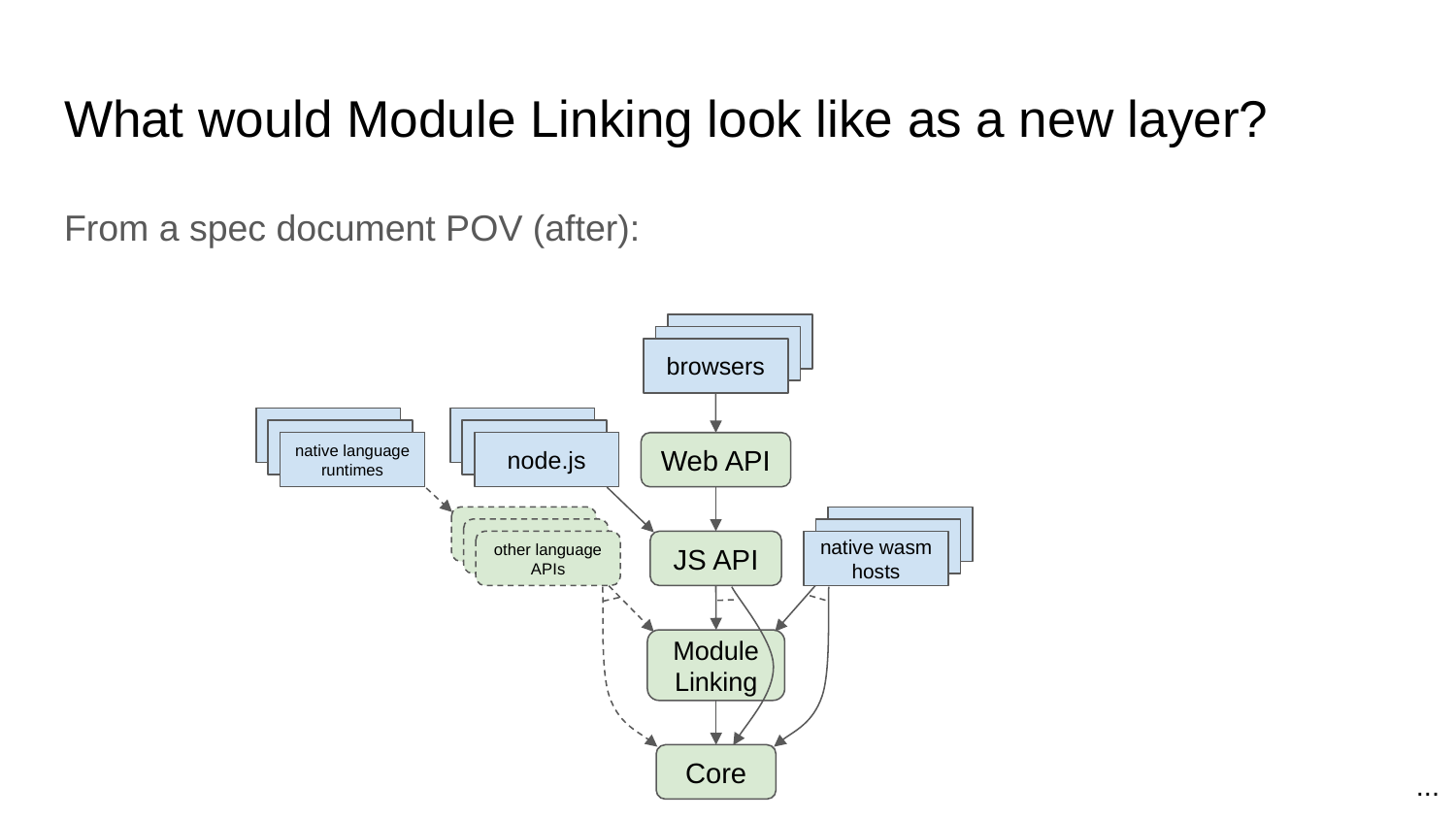

# What would Module Linking look like as a new layer?
From a spec document POV (after):
browsers
browsers
browsers
node.js
node.js
native language
runtimes

other language APIs
node.js
node.js
node.js
Web API

native wasm hosts
JS API

Module
Linking
Core
...